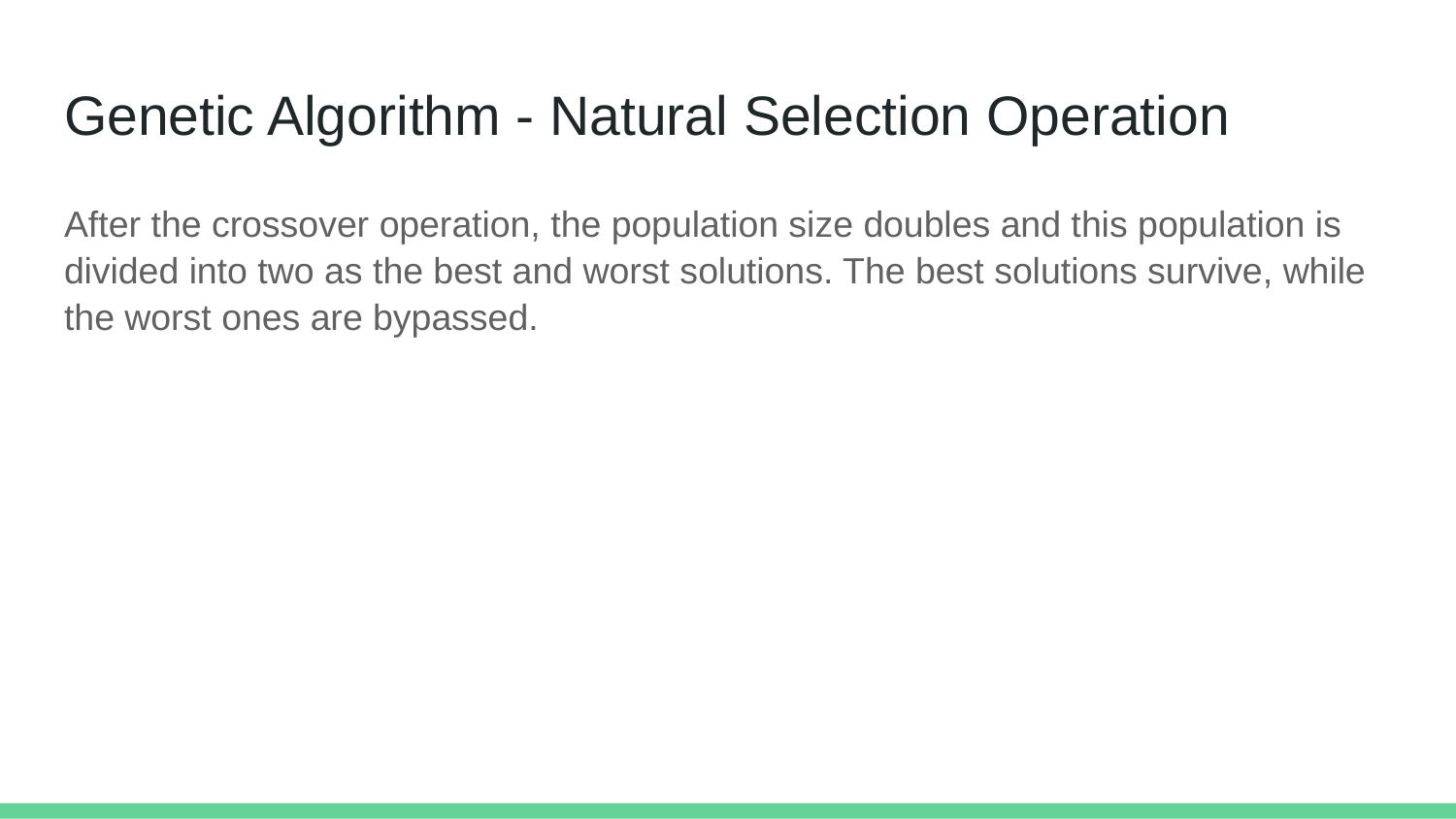

# Genetic Algorithm - Natural Selection Operation
After the crossover operation, the population size doubles and this population is divided into two as the best and worst solutions. The best solutions survive, while the worst ones are bypassed.